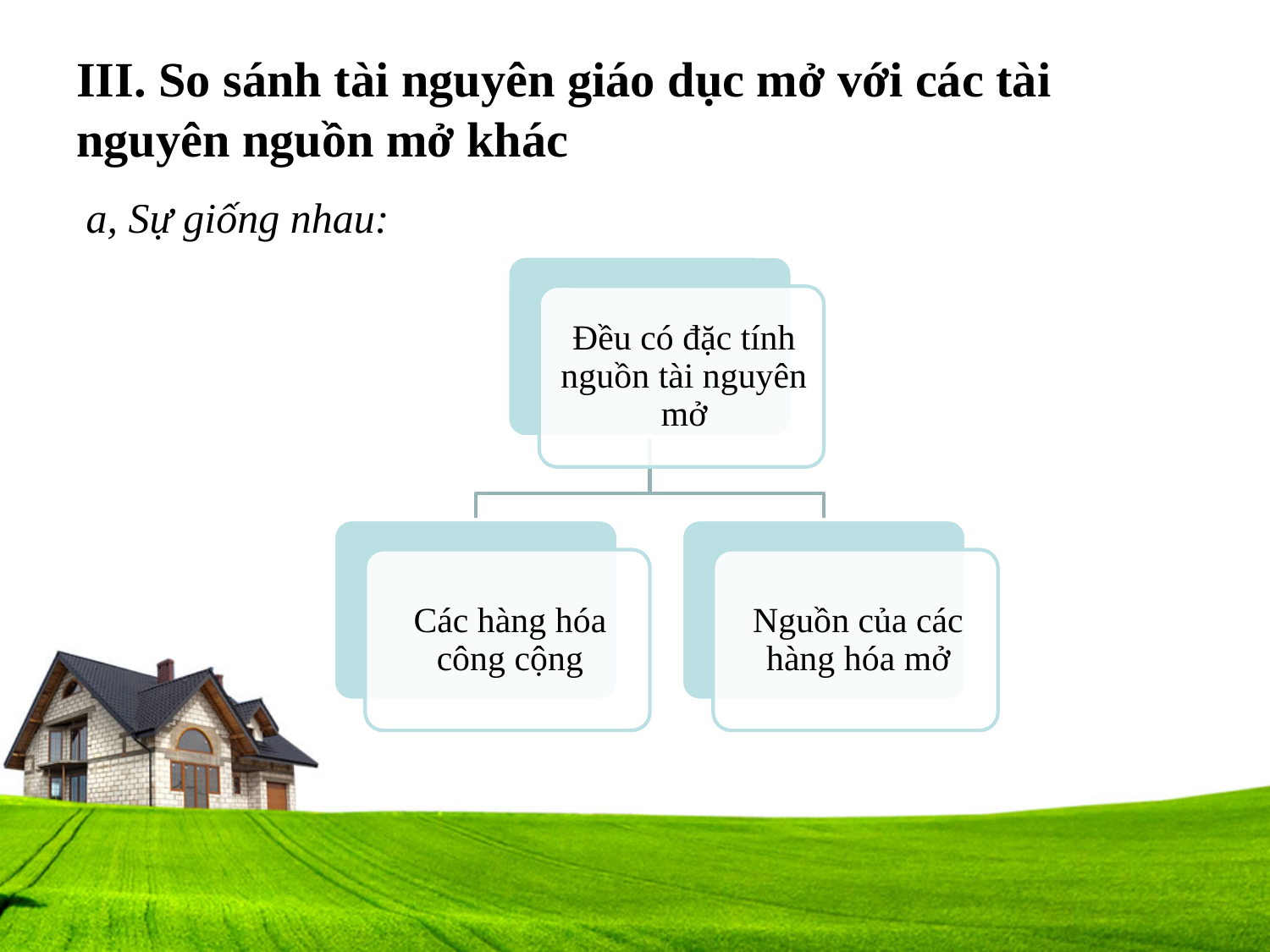

# III. So sánh tài nguyên giáo dục mở với các tài nguyên nguồn mở khác
a, Sự giống nhau:
Đều có đặc tính nguồn tài nguyên mở
Các hàng hóa công cộng
Nguồn của các hàng hóa mở